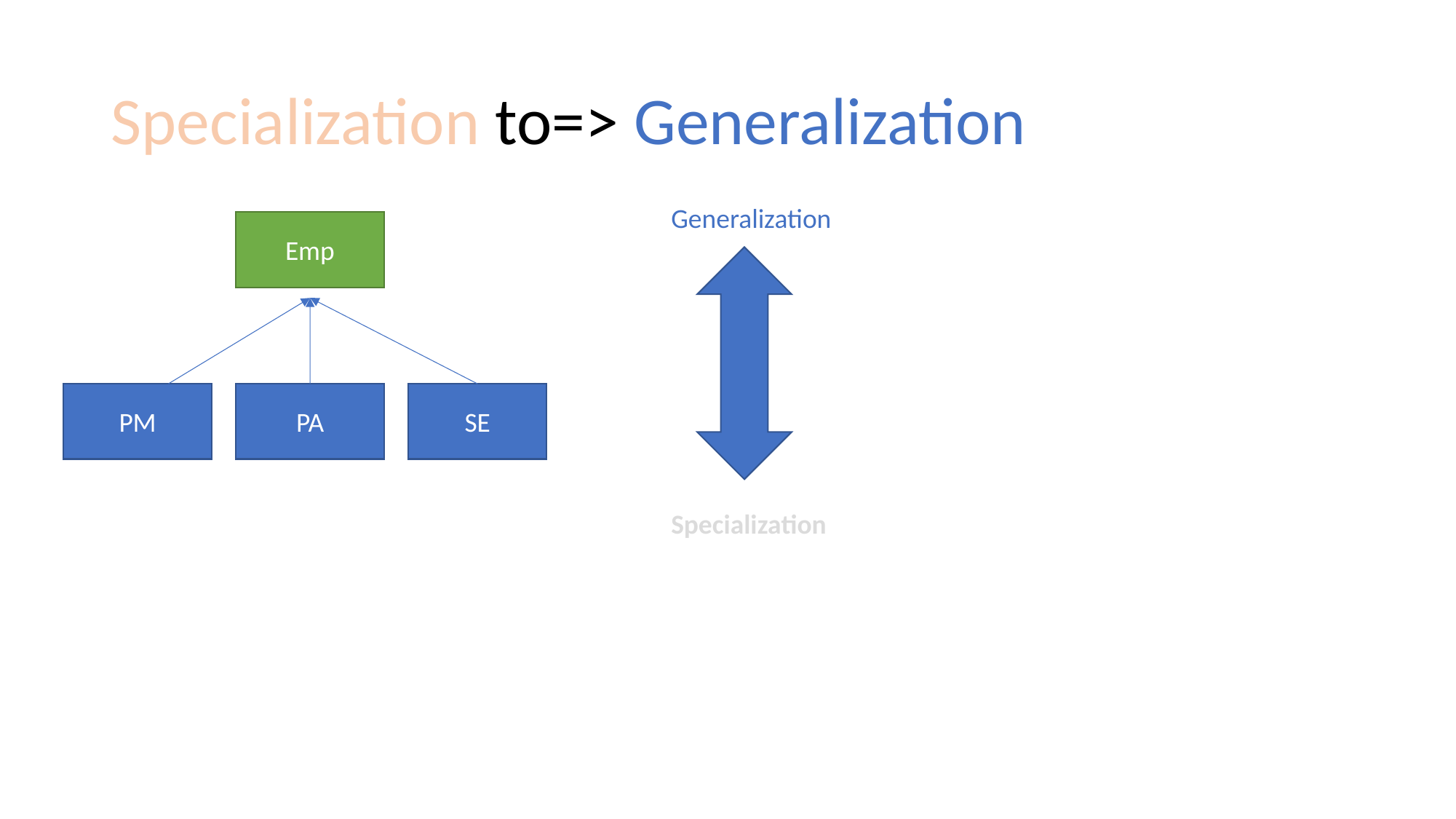

# Specialization to=> Generalization
Generalization
Emp

PA
SE
PM
Specialization